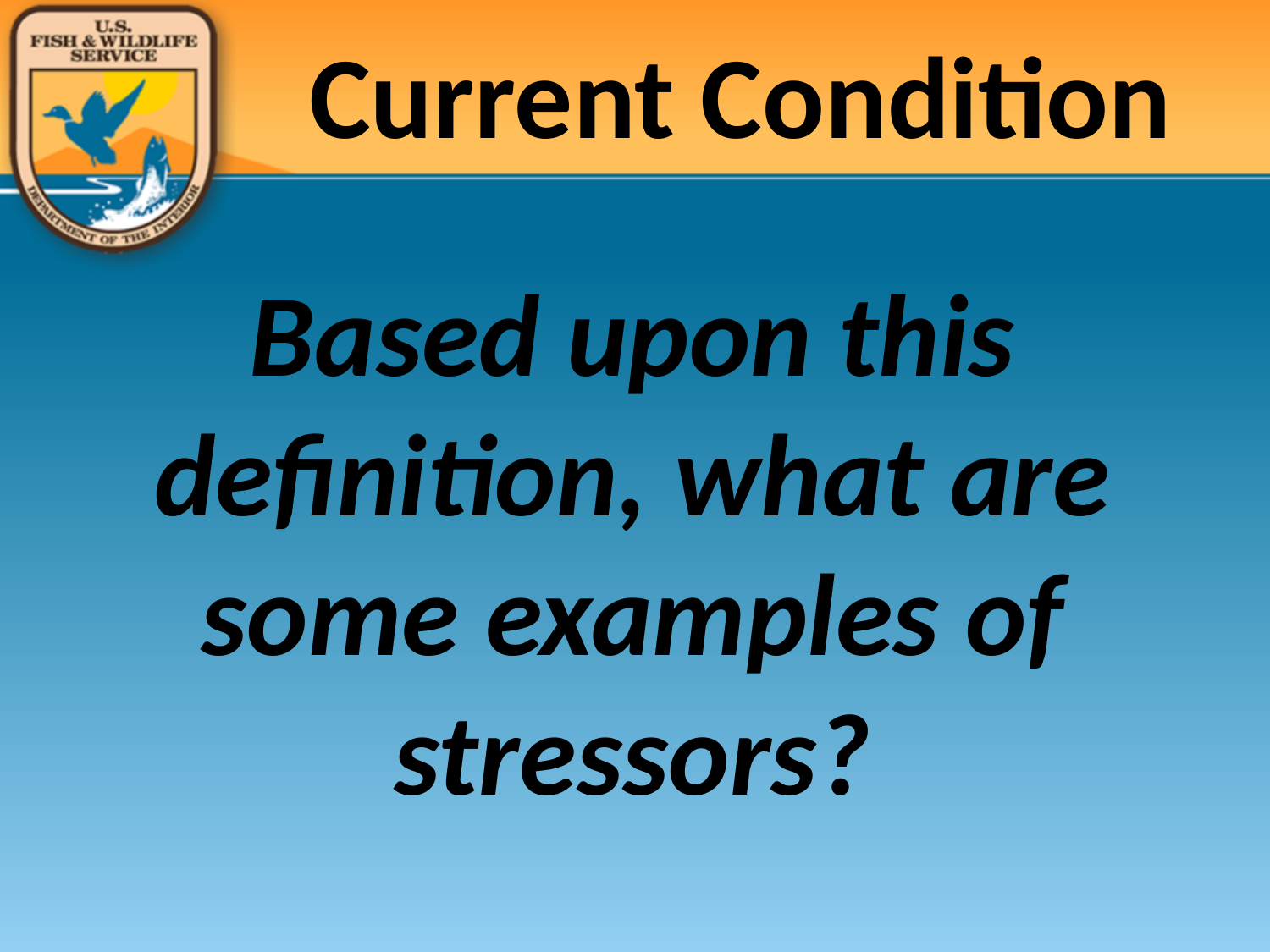

Current Condition
Based upon this definition, what are some examples of stressors?